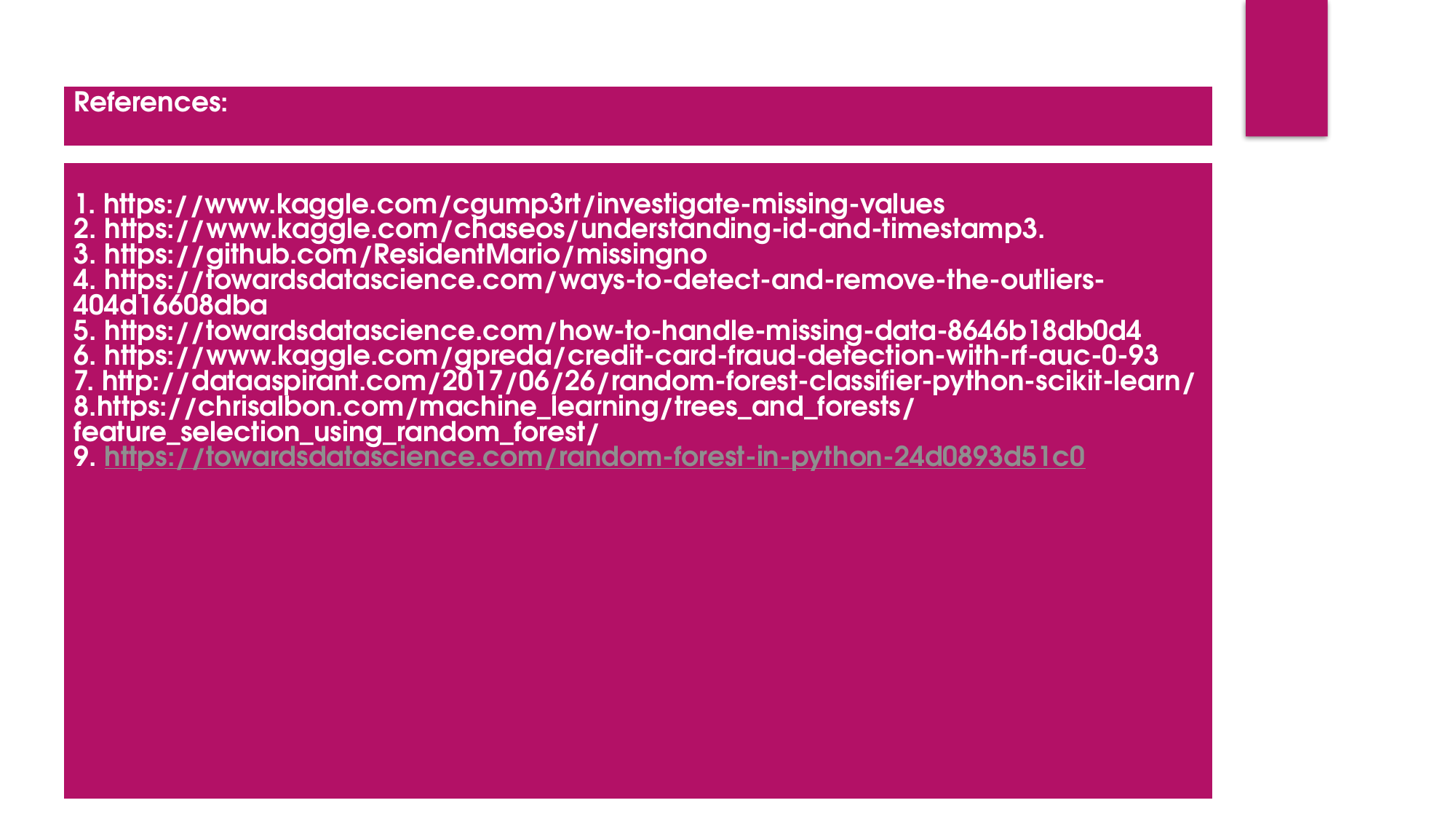

| References: |
| --- |
| 1. https://www.kaggle.com/cgump3rt/investigate-missing-values 2. https://www.kaggle.com/chaseos/understanding-id-and-timestamp3. 3. https://github.com/ResidentMario/missingno 4. https://towardsdatascience.com/ways-to-detect-and-remove-the-outliers-404d16608dba 5. https://towardsdatascience.com/how-to-handle-missing-data-8646b18db0d4 6. https://www.kaggle.com/gpreda/credit-card-fraud-detection-with-rf-auc-0-93 7. http://dataaspirant.com/2017/06/26/random-forest-classifier-python-scikit-learn/ 8.https://chrisalbon.com/machine\_learning/trees\_and\_forests/feature\_selection\_using\_random\_forest/ 9. https://towardsdatascience.com/random-forest-in-python-24d0893d51c0 |
| --- |